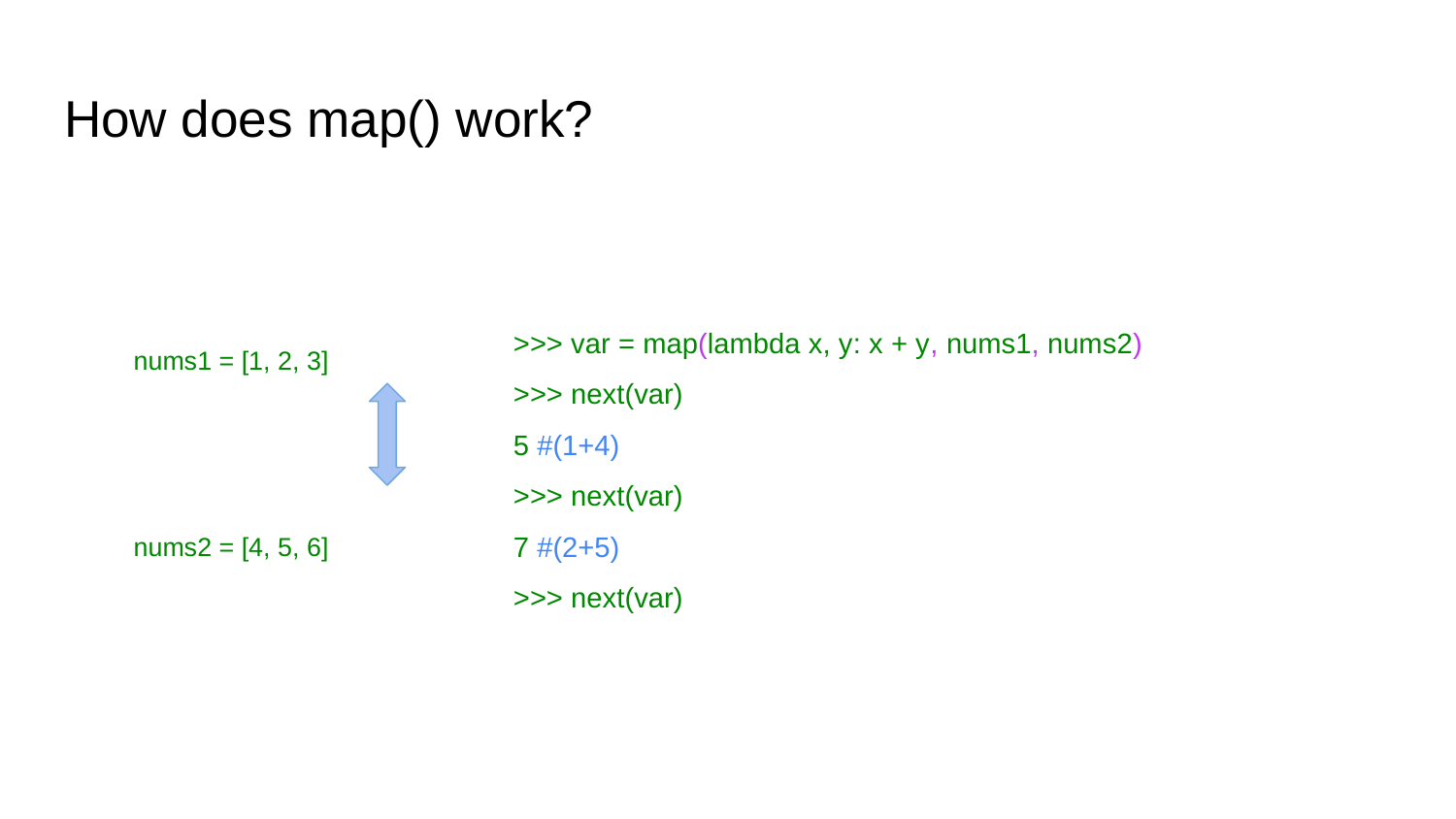

# How does map() work?

>>> var = map(lambda x, y: x + y, nums1, nums2)
>>> next(var)
5 #(1+4)
>>> next(var)
7 #(2+5)
>>> next(var)

nums1 = [1, 2, 3]

nums2 = [4, 5, 6]